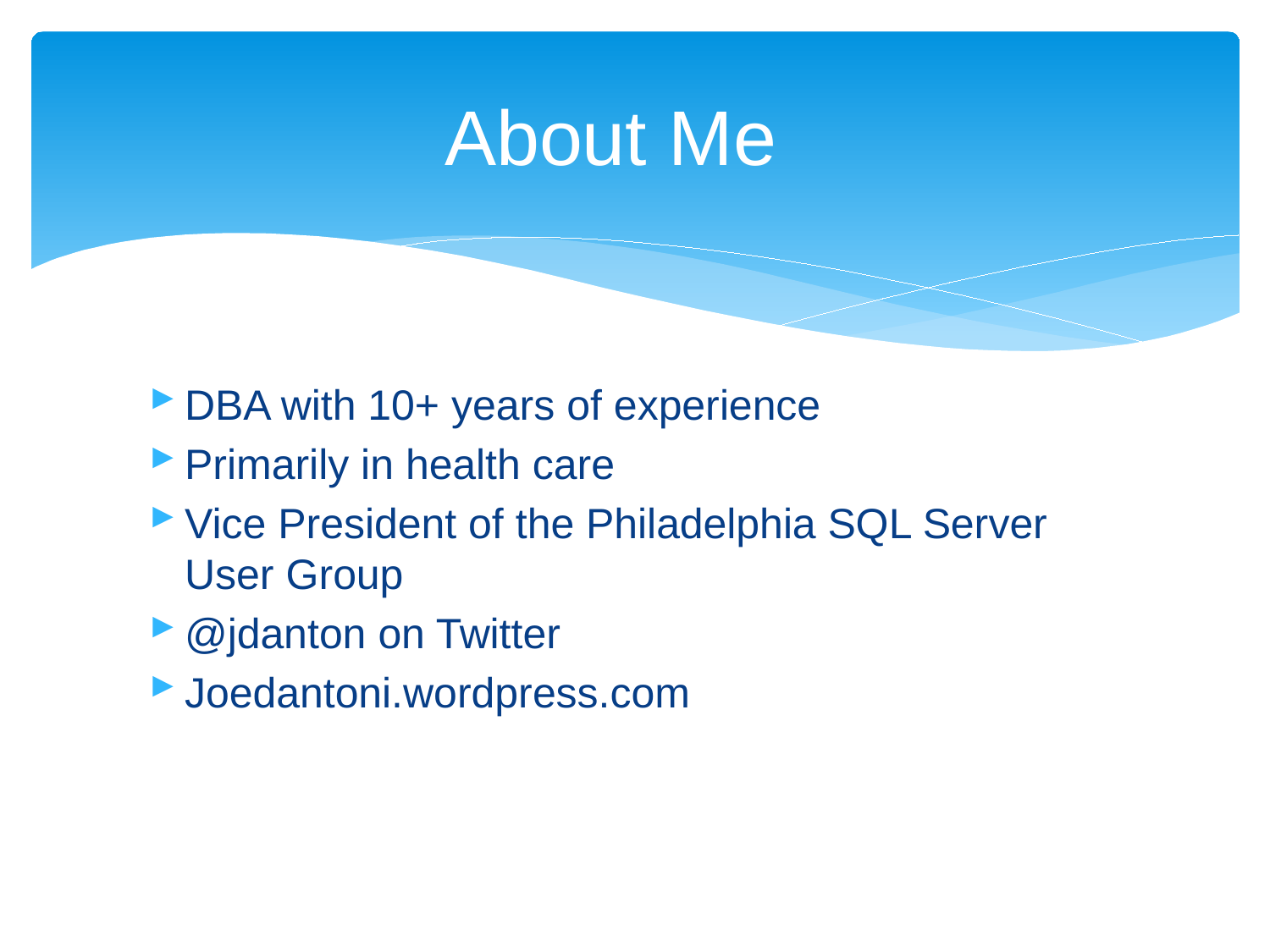

# About Me
DBA with 10+ years of experience
Primarily in health care
Vice President of the Philadelphia SQL Server User Group
@jdanton on Twitter
Joedantoni.wordpress.com